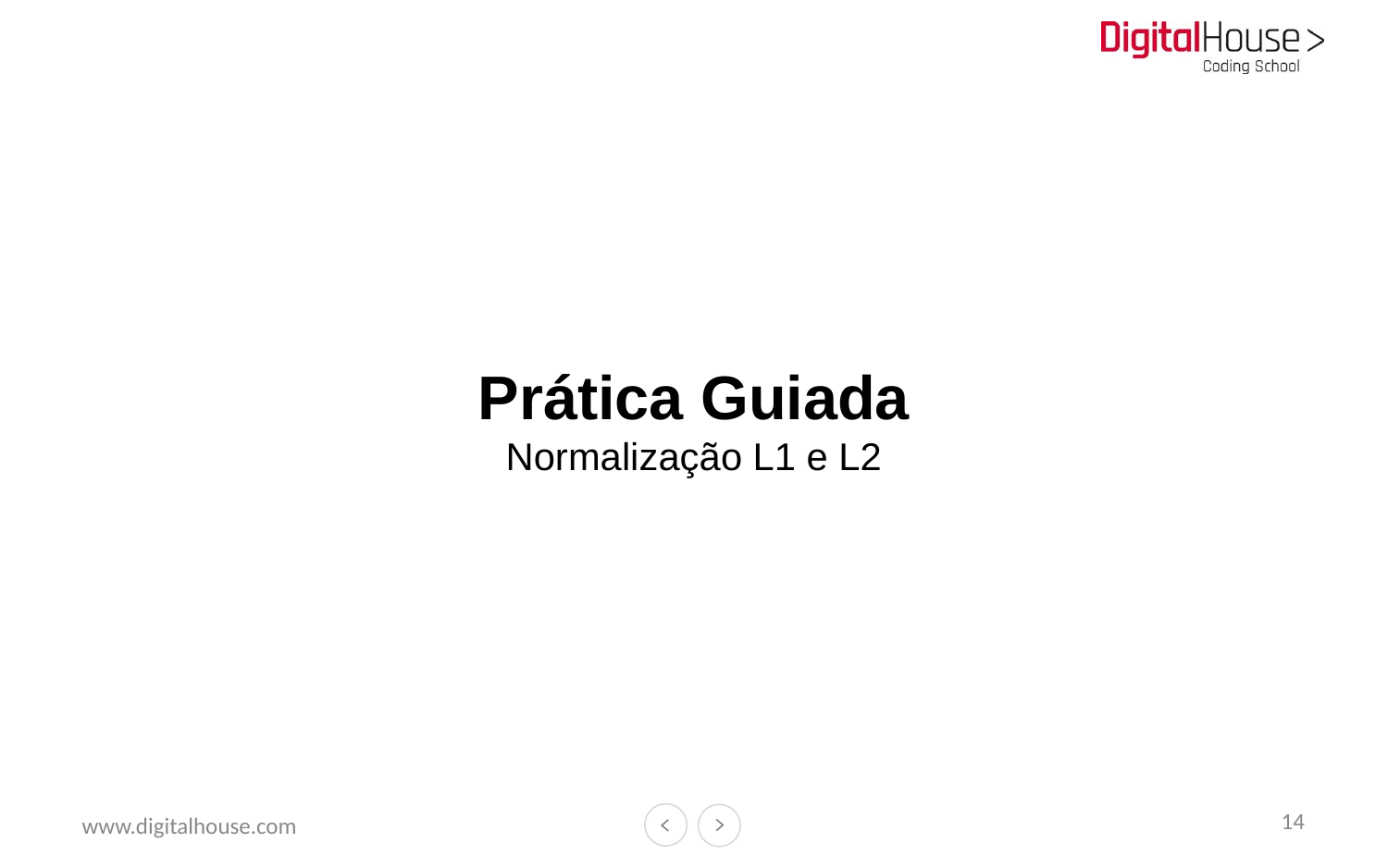

# Prática Guiada Normalização L1 e L2
14